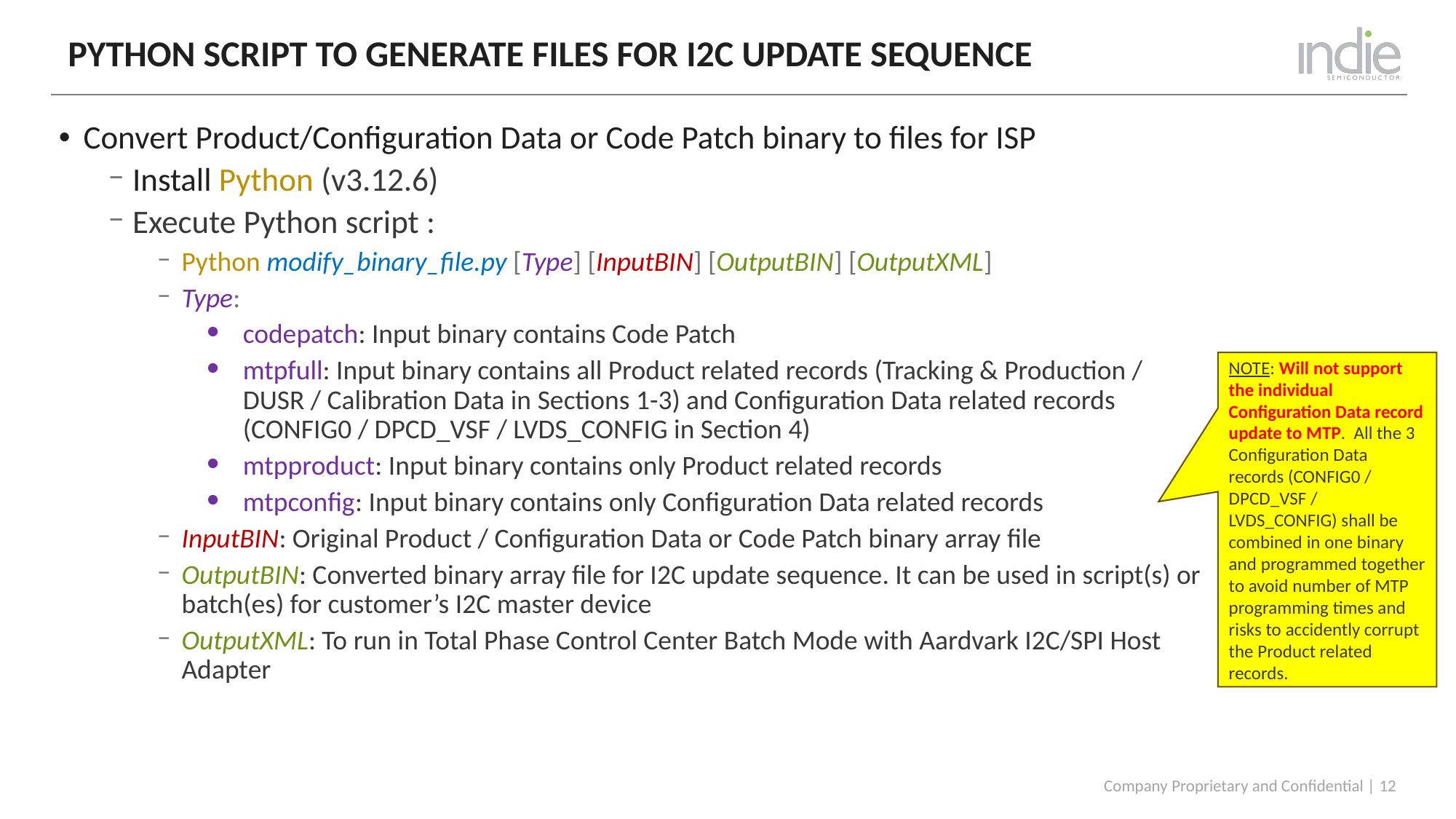

# Python script to generate files for I2C update sequence
Convert Product/Configuration Data or Code Patch binary to files for ISP
Install Python (v3.12.6)
Execute Python script :
Python modify_binary_file.py [Type] [InputBIN] [OutputBIN] [OutputXML]
Type:
codepatch: Input binary contains Code Patch
mtpfull: Input binary contains all Product related records (Tracking & Production / DUSR / Calibration Data in Sections 1-3) and Configuration Data related records (CONFIG0 / DPCD_VSF / LVDS_CONFIG in Section 4)
mtpproduct: Input binary contains only Product related records
mtpconfig: Input binary contains only Configuration Data related records
InputBIN: Original Product / Configuration Data or Code Patch binary array file
OutputBIN: Converted binary array file for I2C update sequence. It can be used in script(s) or batch(es) for customer’s I2C master device
OutputXML: To run in Total Phase Control Center Batch Mode with Aardvark I2C/SPI Host Adapter
NOTE: Will not support the individual Configuration Data record update to MTP.  All the 3 Configuration Data records (CONFIG0 / DPCD_VSF / LVDS_CONFIG) shall be combined in one binary and programmed together to avoid number of MTP programming times and risks to accidently corrupt the Product related records.